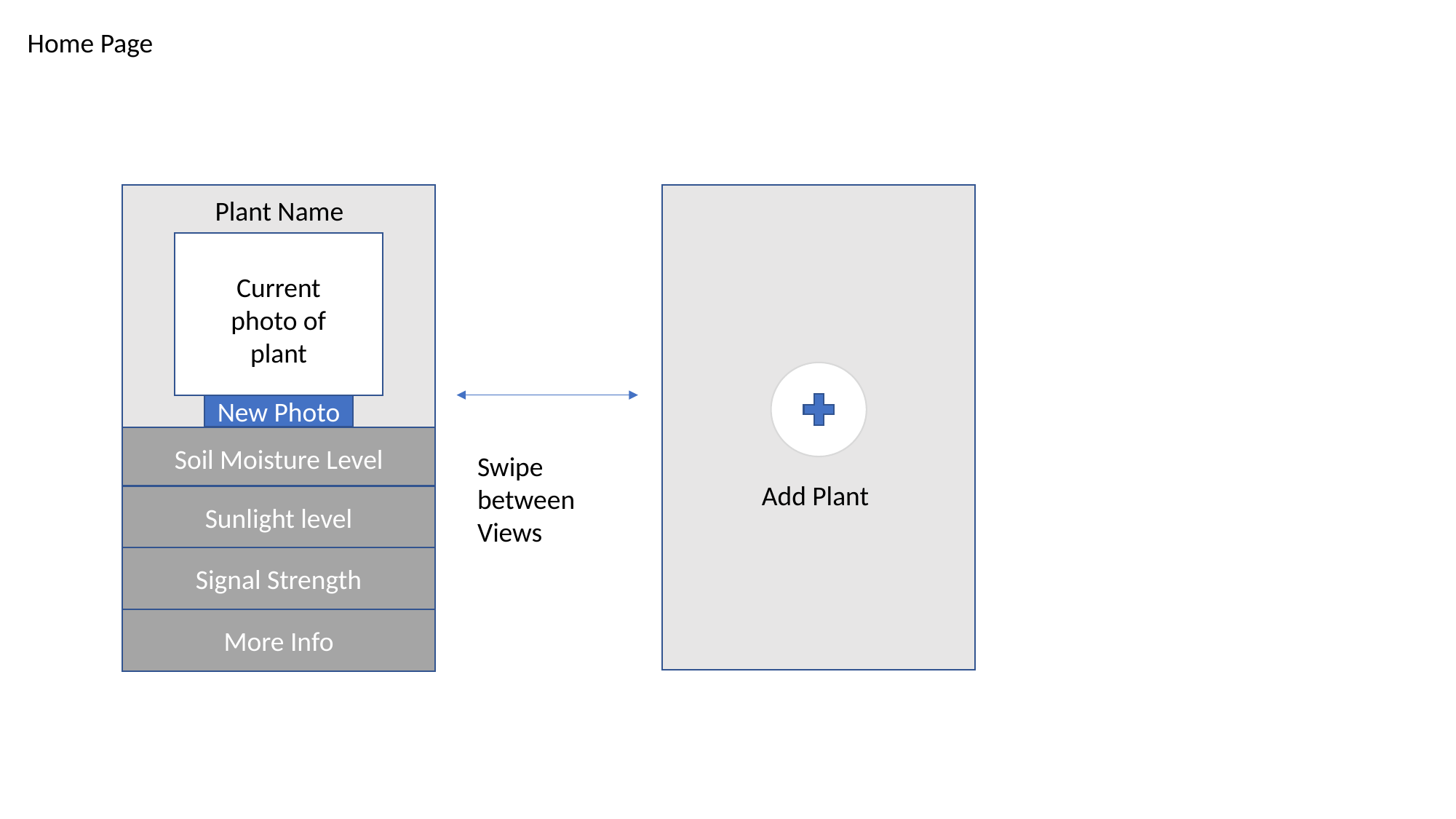

Home Page

Plant Name

Current photo of plant

New Photo
Soil Moisture Level
Swipe between Views
Add Plant
Sunlight level
Signal Strength
More Info